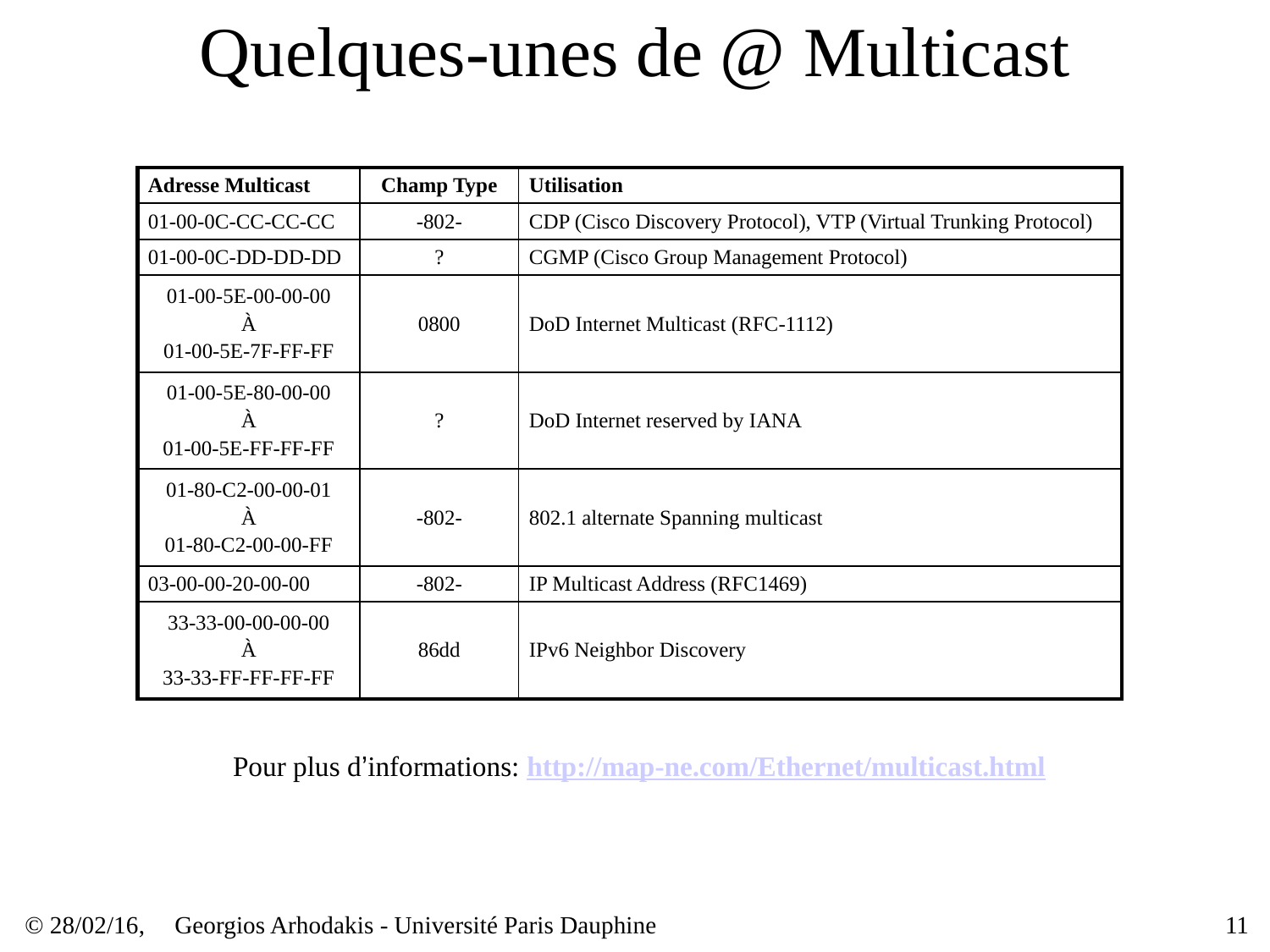

# Quelques-unes de @ Multicast
| Adresse Multicast | Champ Type | Utilisation |
| --- | --- | --- |
| 01-00-0C-CC-CC-CC | -802- | CDP (Cisco Discovery Protocol), VTP (Virtual Trunking Protocol) |
| 01-00-0C-DD-DD-DD | ? | CGMP (Cisco Group Management Protocol) |
| 01-00-5E-00-00-00 À 01-00-5E-7F-FF-FF | 0800 | DoD Internet Multicast (RFC-1112) |
| 01-00-5E-80-00-00 À 01-00-5E-FF-FF-FF | ? | DoD Internet reserved by IANA |
| 01-80-C2-00-00-01 À 01-80-C2-00-00-FF | -802- | 802.1 alternate Spanning multicast |
| 03-00-00-20-00-00 | -802- | IP Multicast Address (RFC1469) |
| 33-33-00-00-00-00 À 33-33-FF-FF-FF-FF | 86dd | IPv6 Neighbor Discovery |
Pour plus d’informations: http://map-ne.com/Ethernet/multicast.html
© 28/02/16,
Georgios Arhodakis - Université Paris Dauphine
11